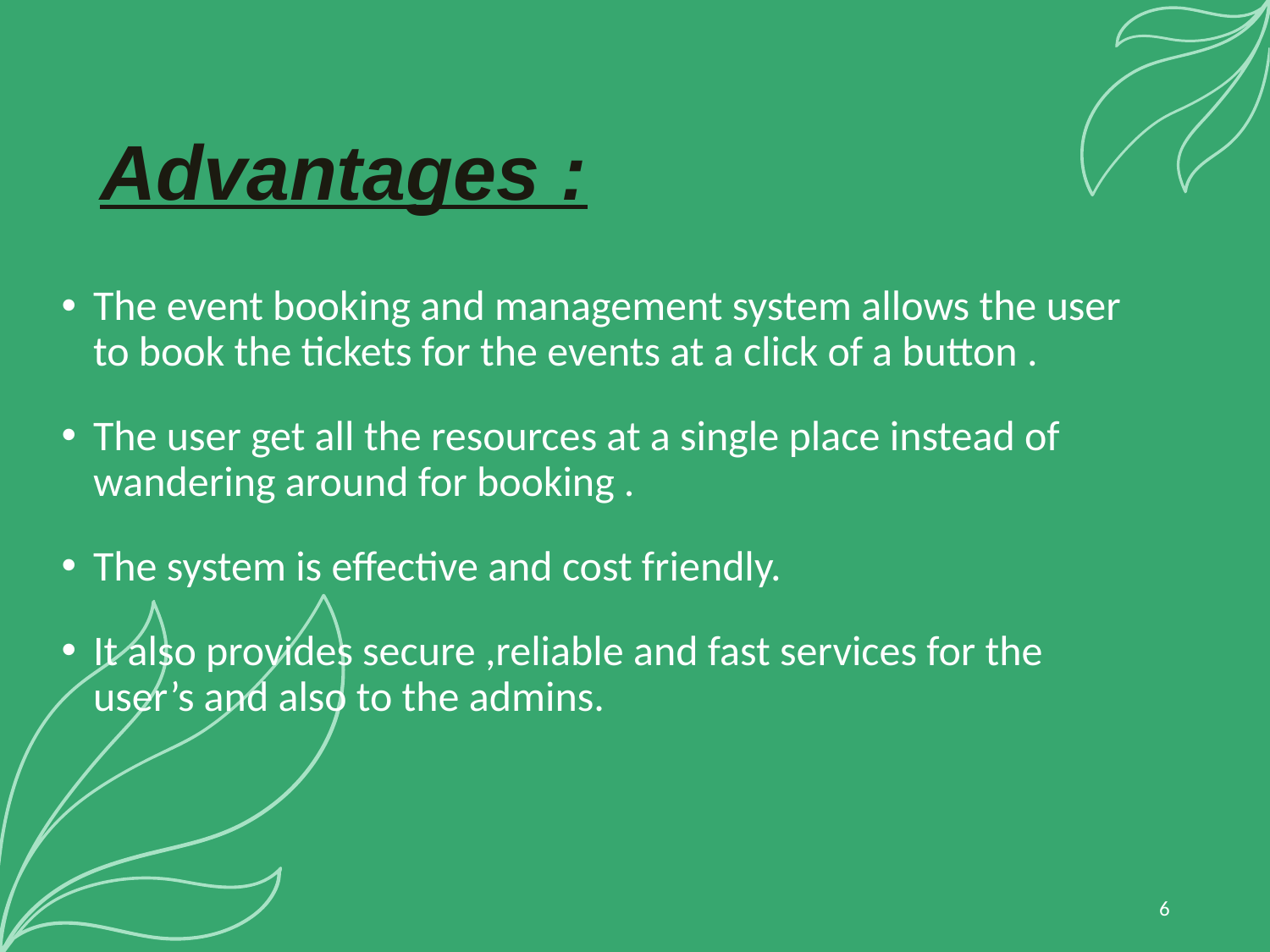

# Advantages :
The event booking and management system allows the user to book the tickets for the events at a click of a button .
The user get all the resources at a single place instead of wandering around for booking .
The system is effective and cost friendly.
It also provides secure ,reliable and fast services for the user’s and also to the admins.

6